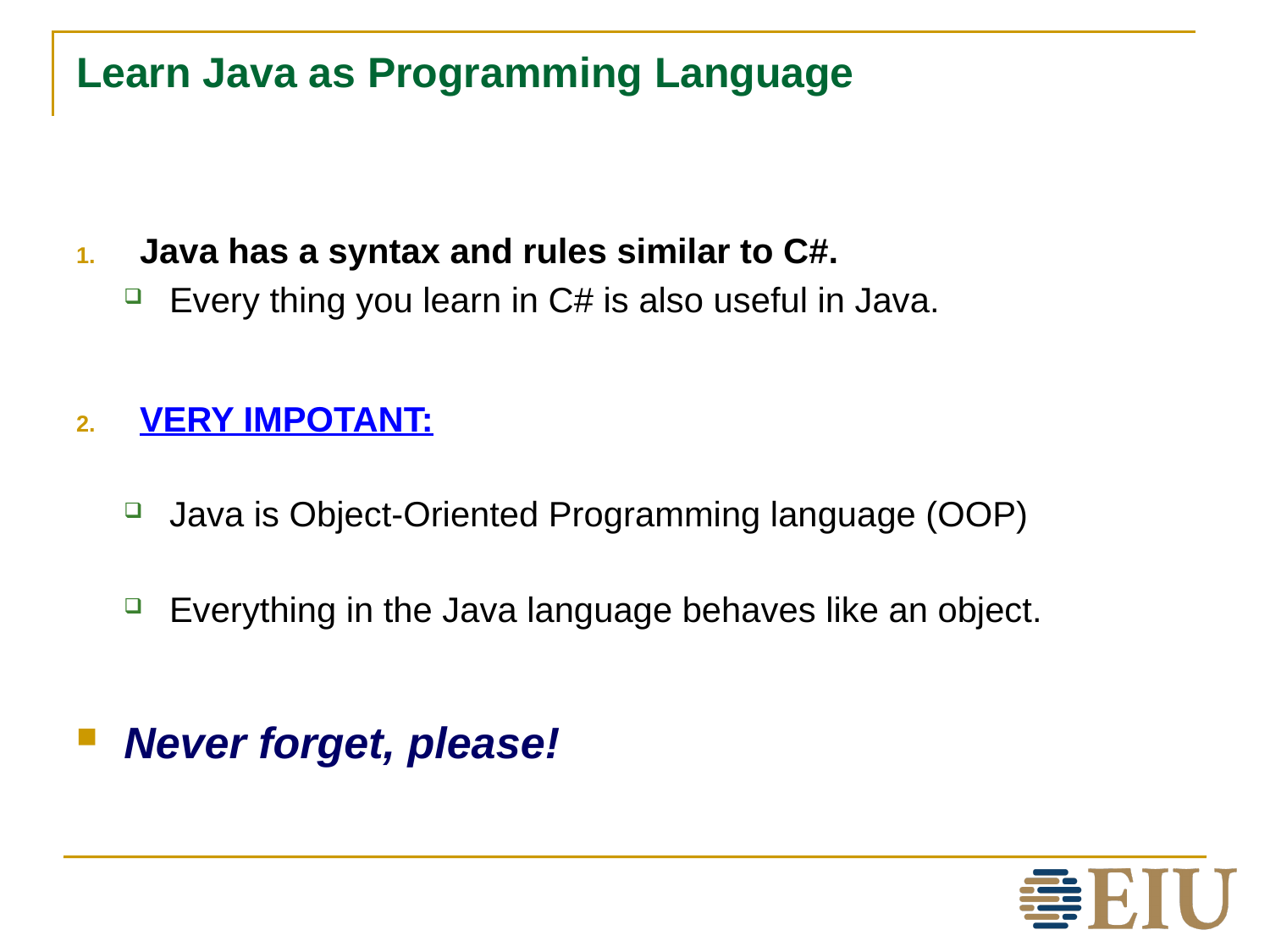

# Learn Java as Programming Language
Java has a syntax and rules similar to C#.
Every thing you learn in C# is also useful in Java.

VERY IMPOTANT:

Java is Object-Oriented Programming language (OOP)

Everything in the Java language behaves like an object.

Never forget, please!